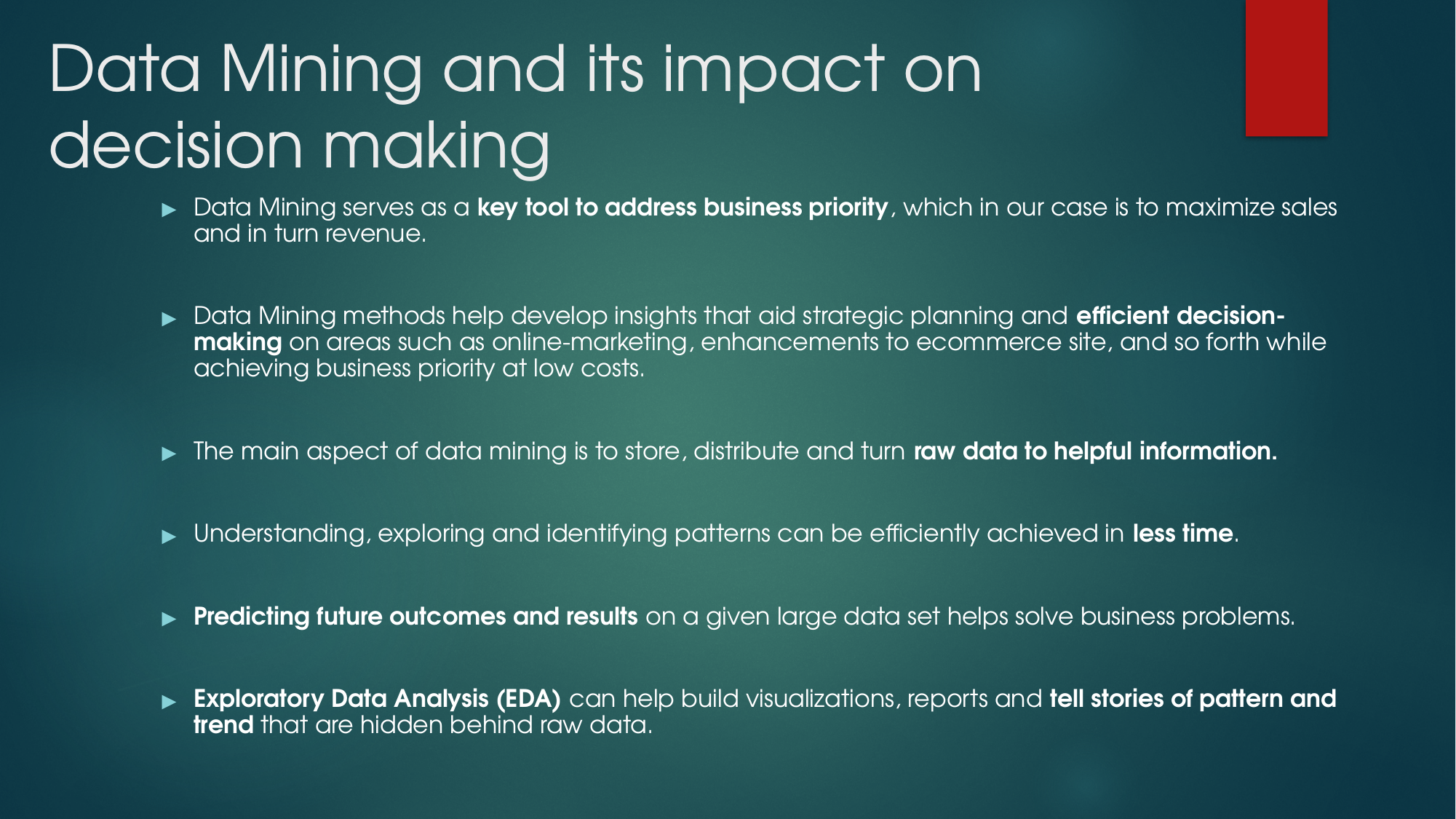

# Data Mining and its impact on decision making

Data Mining serves as a key tool to address business priority, which in our case is to maximize sales and in turn revenue.

Data Mining methods help develop insights that aid strategic planning and efficient decision-making on areas such as online-marketing, enhancements to ecommerce site, and so forth while achieving business priority at low costs.

The main aspect of data mining is to store, distribute and turn raw data to helpful information.

Understanding, exploring and identifying patterns can be efficiently achieved in less time.

Predicting future outcomes and results on a given large data set helps solve business problems.

Exploratory Data Analysis (EDA) can help build visualizations, reports and tell stories of pattern and trend that are hidden behind raw data.